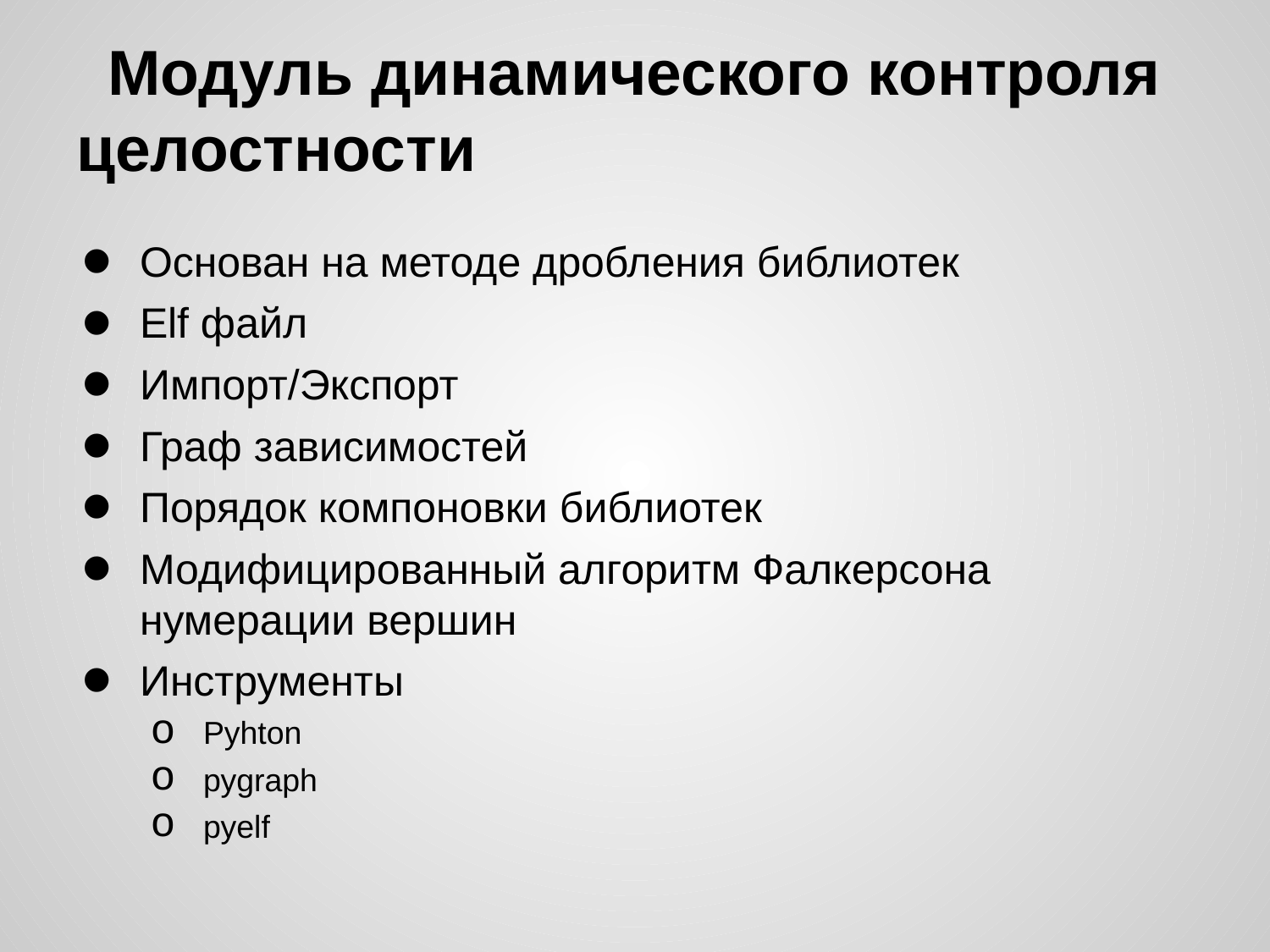

# Модуль динамического контроля целостности
Основан на методе дробления библиотек
Elf файл
Импорт/Экспорт
Граф зависимостей
Порядок компоновки библиотек
Модифицированный алгоритм Фалкерсона нумерации вершин
Инструменты
Pyhton
pygraph
pyelf